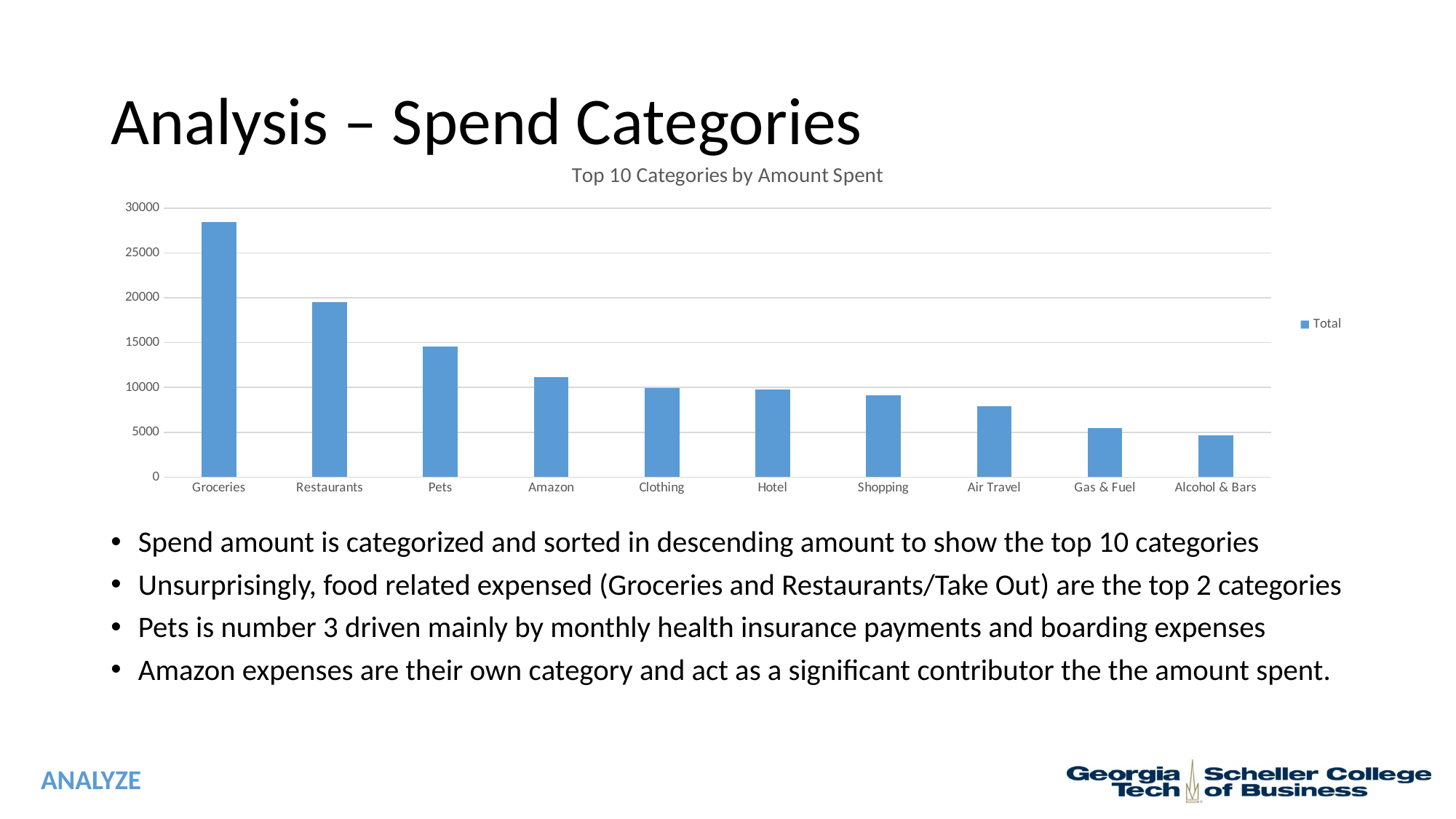

# Analysis – Spend Categories

### Chart: Top 10 Categories by Amount Spent

| Category | Total |
|---|---|
| Groceries | 28438.870000000043 |
| Restaurants | 19541.639999999992 |
| Pets | 14534.789999999986 |
| Amazon | 11120.38999999997 |
| Clothing | 9952.989999999998 |
| Hotel | 9799.219999999998 |
| Shopping | 9102.669999999987 |
| Air Travel | 7893.969999999997 |
| Gas & Fuel | 5467.510000000003 |
| Alcohol & Bars | 4643.15 |
Spend amount is categorized and sorted in descending amount to show the top 10 categories
Unsurprisingly, food related expensed (Groceries and Restaurants/Take Out) are the top 2 categories
Pets is number 3 driven mainly by monthly health insurance payments and boarding expenses
Amazon expenses are their own category and act as a significant contributor the the amount spent.
ANALYZE